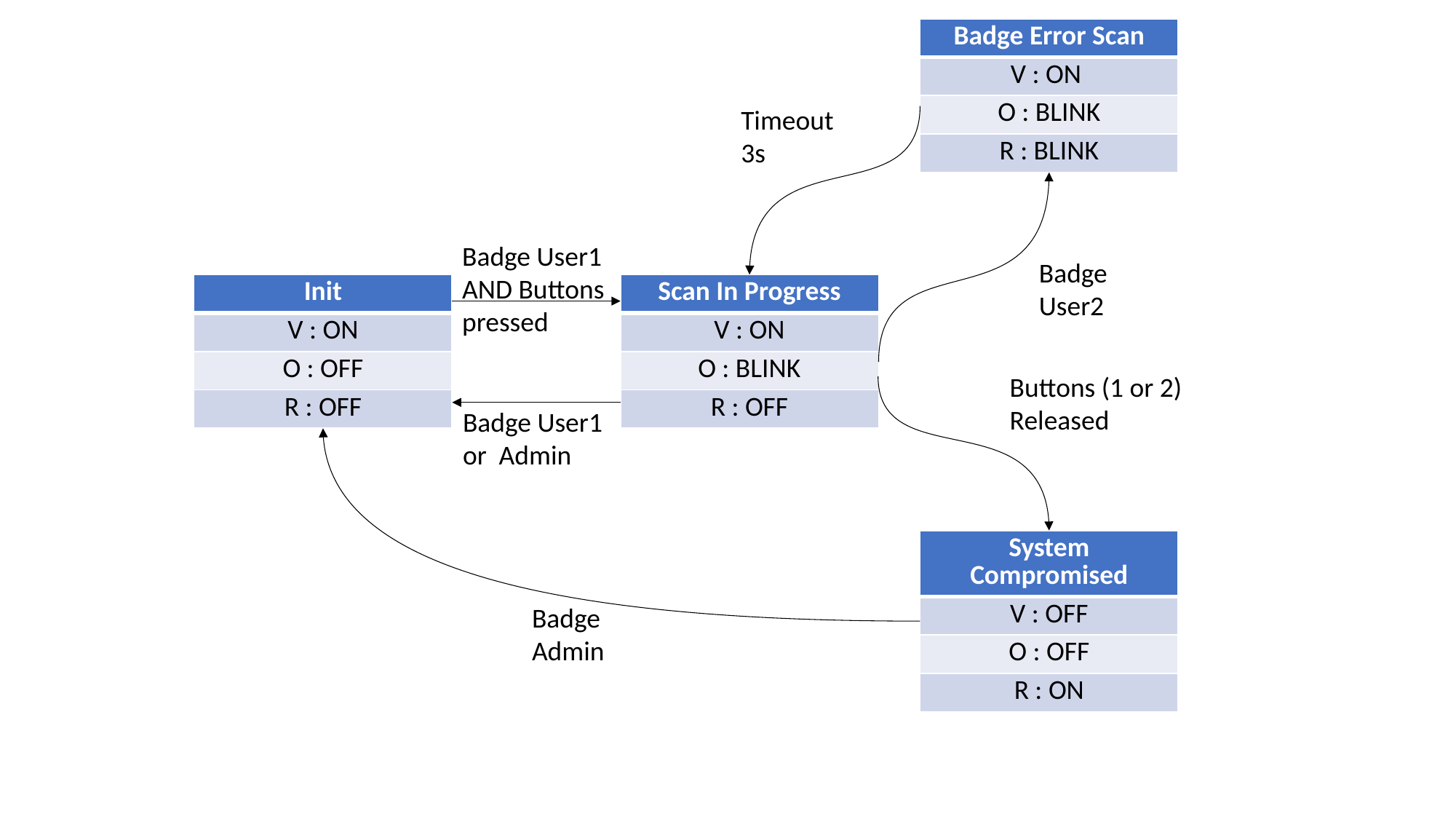

| Badge Error Scan |
| --- |
| V : ON |
| O : BLINK |
| R : BLINK |
Timeout 3s
Badge User1 AND Buttons pressed

Badge User2
| Init |
| --- |
| V : ON |
| O : OFF |
| R : OFF |
| Scan In Progress |
| --- |
| V : ON |
| O : BLINK |
| R : OFF |
Buttons (1 or 2) Released
Badge User1 or  Admin
| System Compromised |
| --- |
| V : OFF |
| O : OFF |
| R : ON |
Badge Admin